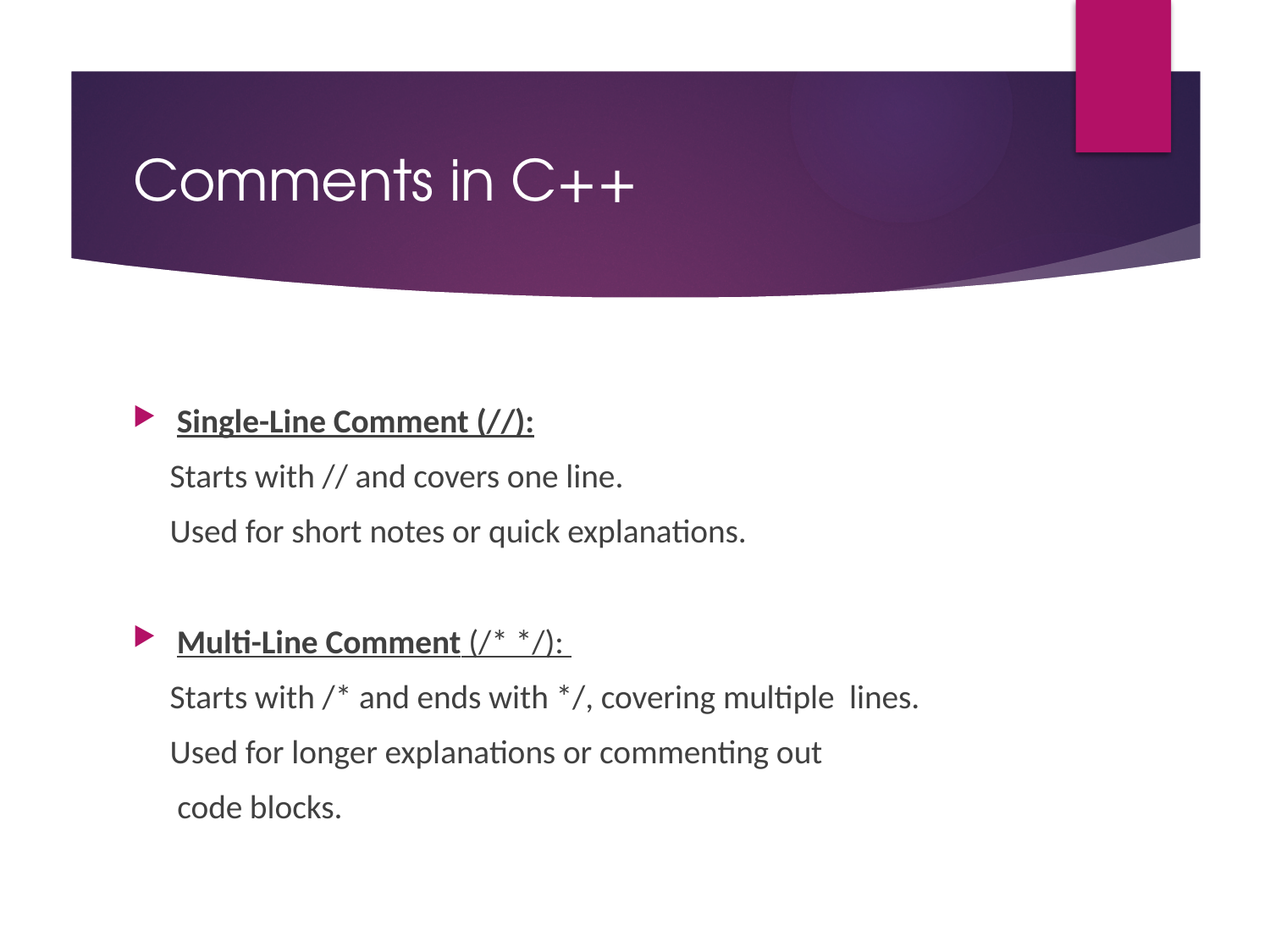

# Comments in C++

Single-Line Comment (//):
     Starts with // and covers one line.
     Used for short notes or quick explanations.

Multi-Line Comment (/* */):
     Starts with /* and ends with */, covering multiple  lines.
     Used for longer explanations or commenting out
      code blocks.